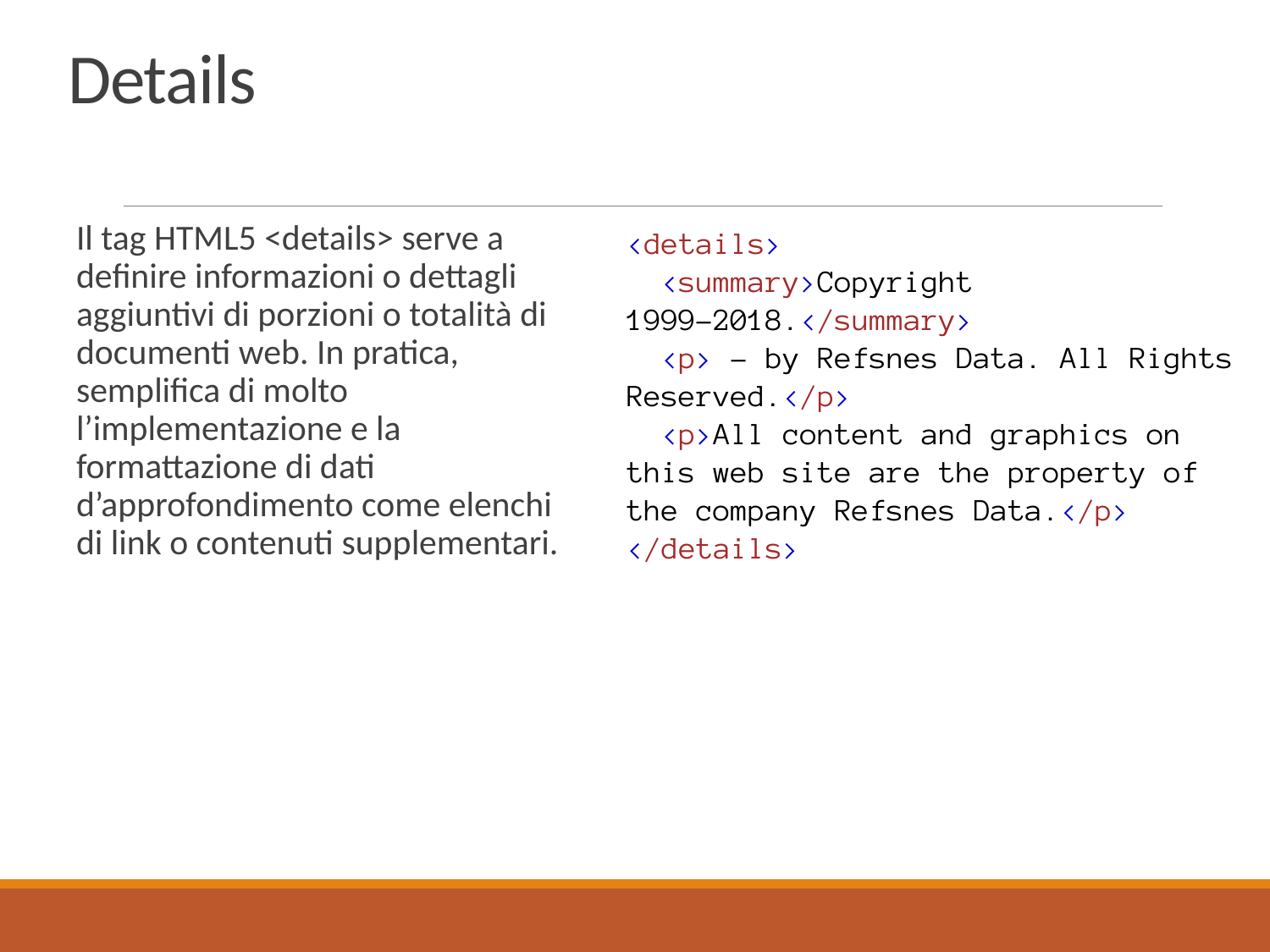

# Details
Il tag HTML5 <details> serve a definire informazioni o dettagli aggiuntivi di porzioni o totalità di documenti web. In pratica, semplifica di molto l’implementazione e la formattazione di dati d’approfondimento come elenchi di link o contenuti supplementari.
<details>
  <summary>Copyright 1999-2018.</summary>
  <p> - by Refsnes Data. All Rights Reserved.</p>
  <p>All content and graphics on this web site are the property of the company Refsnes Data.</p>
</details>